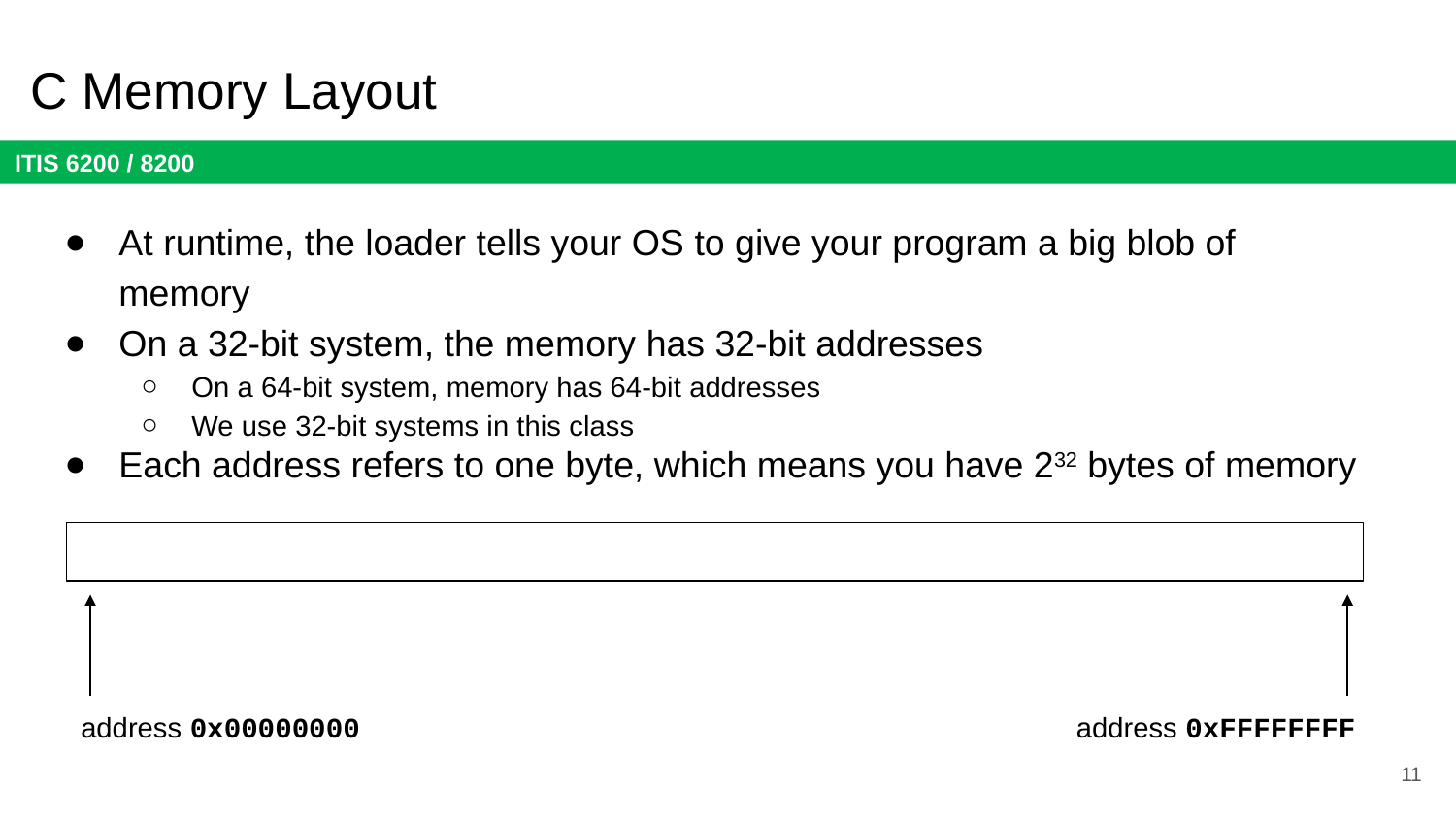

# C Memory Layout
At runtime, the loader tells your OS to give your program a big blob of memory
On a 32-bit system, the memory has 32-bit addresses
On a 64-bit system, memory has 64-bit addresses
We use 32-bit systems in this class
Each address refers to one byte, which means you have 232 bytes of memory

address 0x00000000
address 0xFFFFFFFF
11